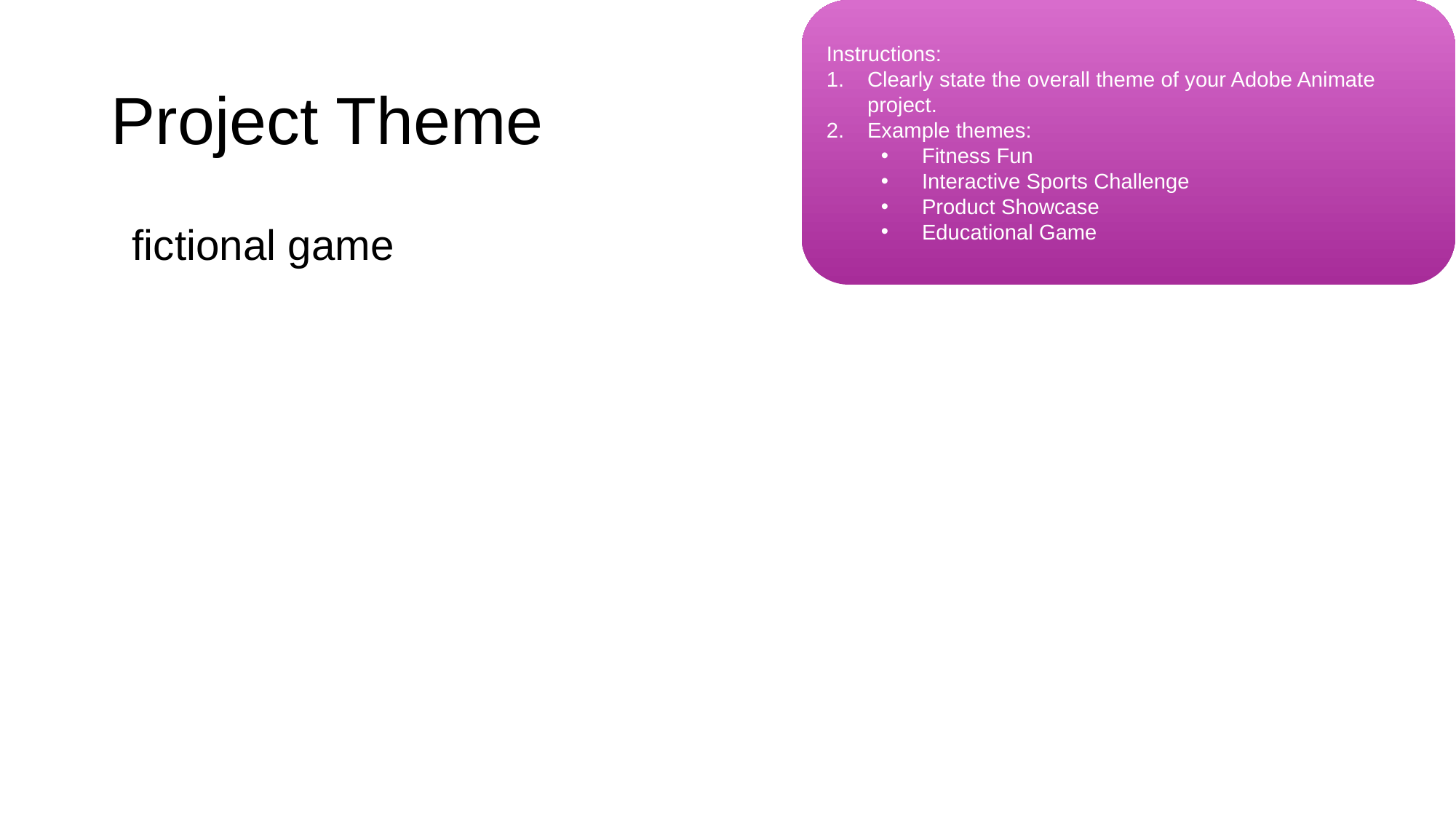

Instructions:
Clearly state the overall theme of your Adobe Animate project.
Example themes:
Fitness Fun
Interactive Sports Challenge
Product Showcase
Educational Game
# Project Theme
fictional game